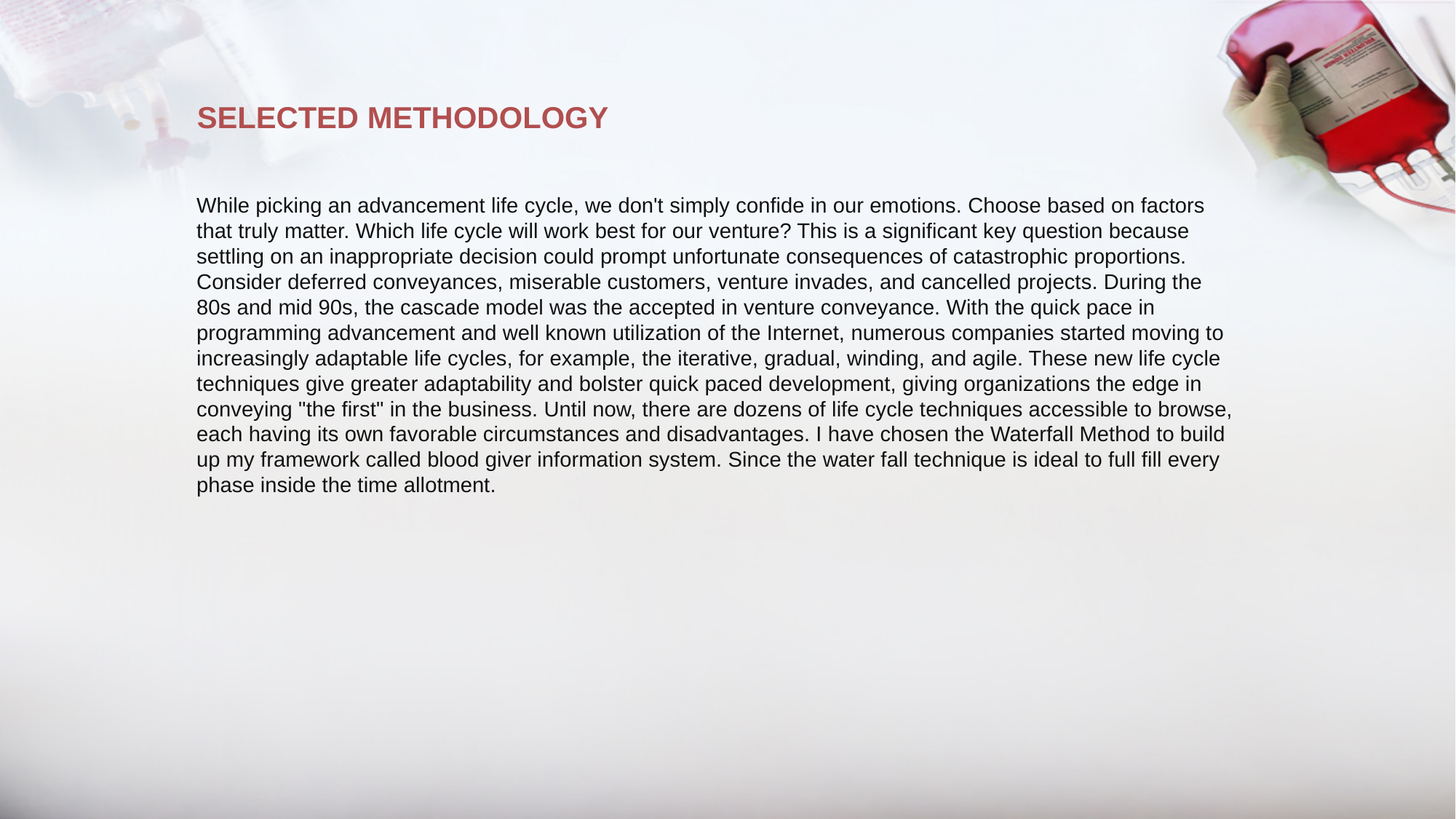

# SELECTED METHODOLOGY
While picking an advancement life cycle, we don't simply confide in our emotions. Choose based on factors that truly matter. Which life cycle will work best for our venture? This is a significant key question because settling on an inappropriate decision could prompt unfortunate consequences of catastrophic proportions. Consider deferred conveyances, miserable customers, venture invades, and cancelled projects. During the 80s and mid 90s, the cascade model was the accepted in venture conveyance. With the quick pace in programming advancement and well known utilization of the Internet, numerous companies started moving to increasingly adaptable life cycles, for example, the iterative, gradual, winding, and agile. These new life cycle techniques give greater adaptability and bolster quick paced development, giving organizations the edge in conveying "the first" in the business. Until now, there are dozens of life cycle techniques accessible to browse, each having its own favorable circumstances and disadvantages. I have chosen the Waterfall Method to build up my framework called blood giver information system. Since the water fall technique is ideal to full fill every phase inside the time allotment.